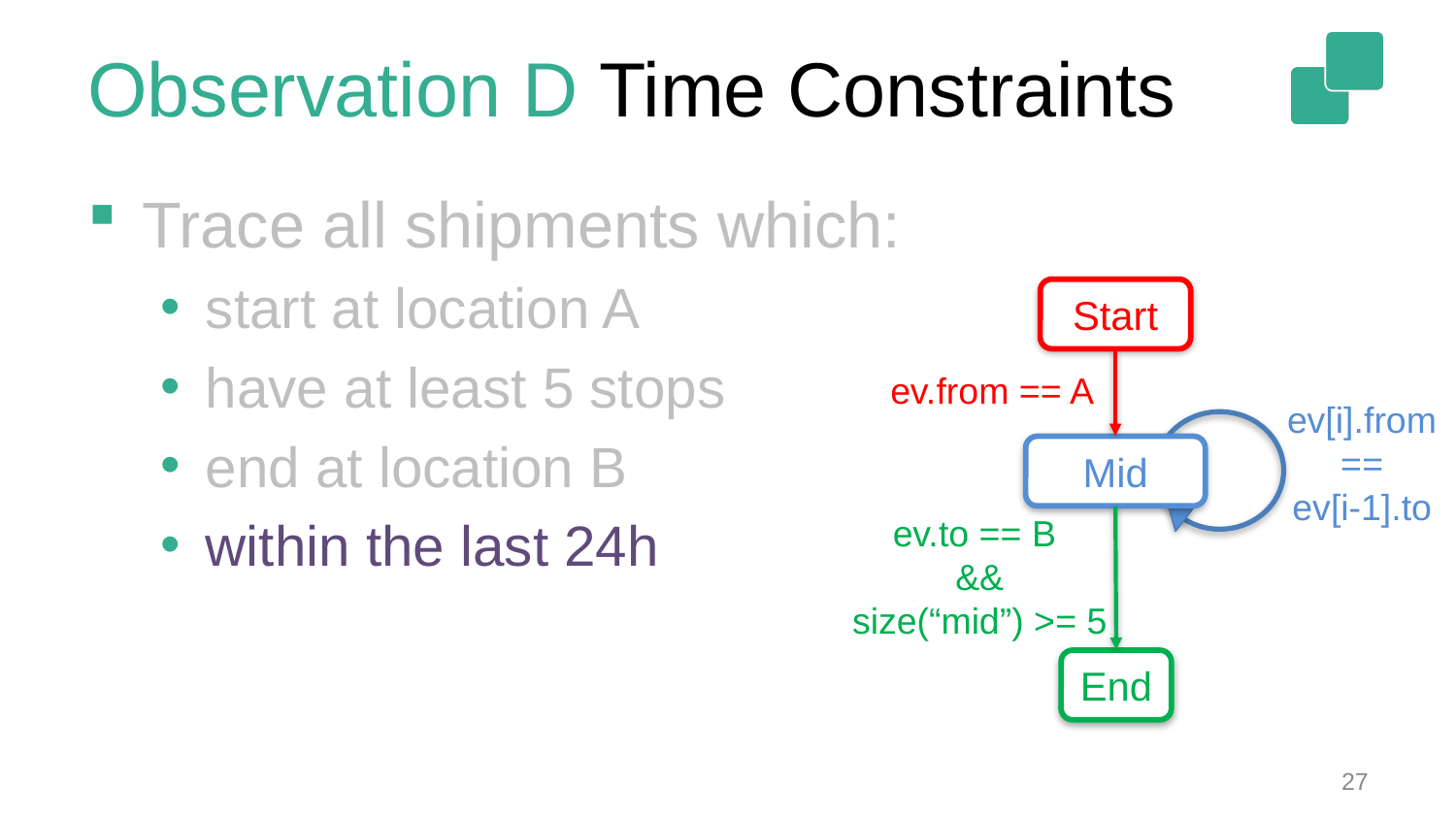

# Observation D Time Constraints
Trace all shipments which:
start at location A
have at least 5 stops
end at location B
within the last 24h

Start
ev.from == A
ev[i].from
==
ev[i-1].to

Mid
End
ev.to == B
&&
size(“mid”) >= 5
27